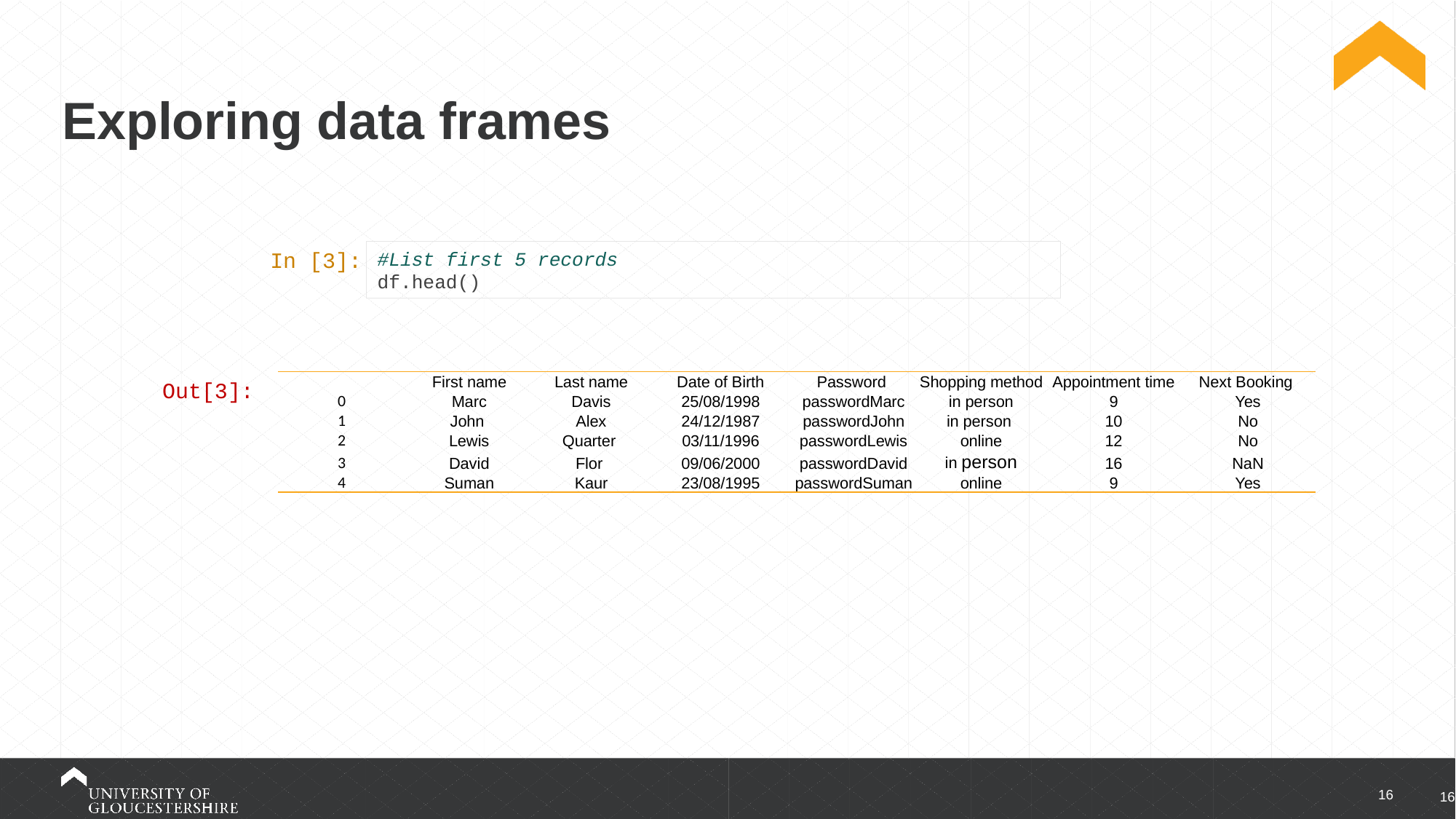

# Exploring data frames
         In [3]:
#List first 5 records
df.head()
         Out[3]:
|  | First name | Last name | Date of Birth | Password | Shopping method | Appointment time | Next Booking |
| --- | --- | --- | --- | --- | --- | --- | --- |
| 0 | Marc | Davis | 25/08/1998 | passwordMarc | in person | 9 | Yes |
| 1 | John | Alex | 24/12/1987 | passwordJohn | in person | 10 | No |
| 2 | Lewis | Quarter | 03/11/1996 | passwordLewis | online | 12 | No |
| 3 | David | Flor | 09/06/2000 | passwordDavid | in person | 16 | NaN |
| 4 | Suman | Kaur | 23/08/1995 | passwordSuman | online | 9 | Yes |
16